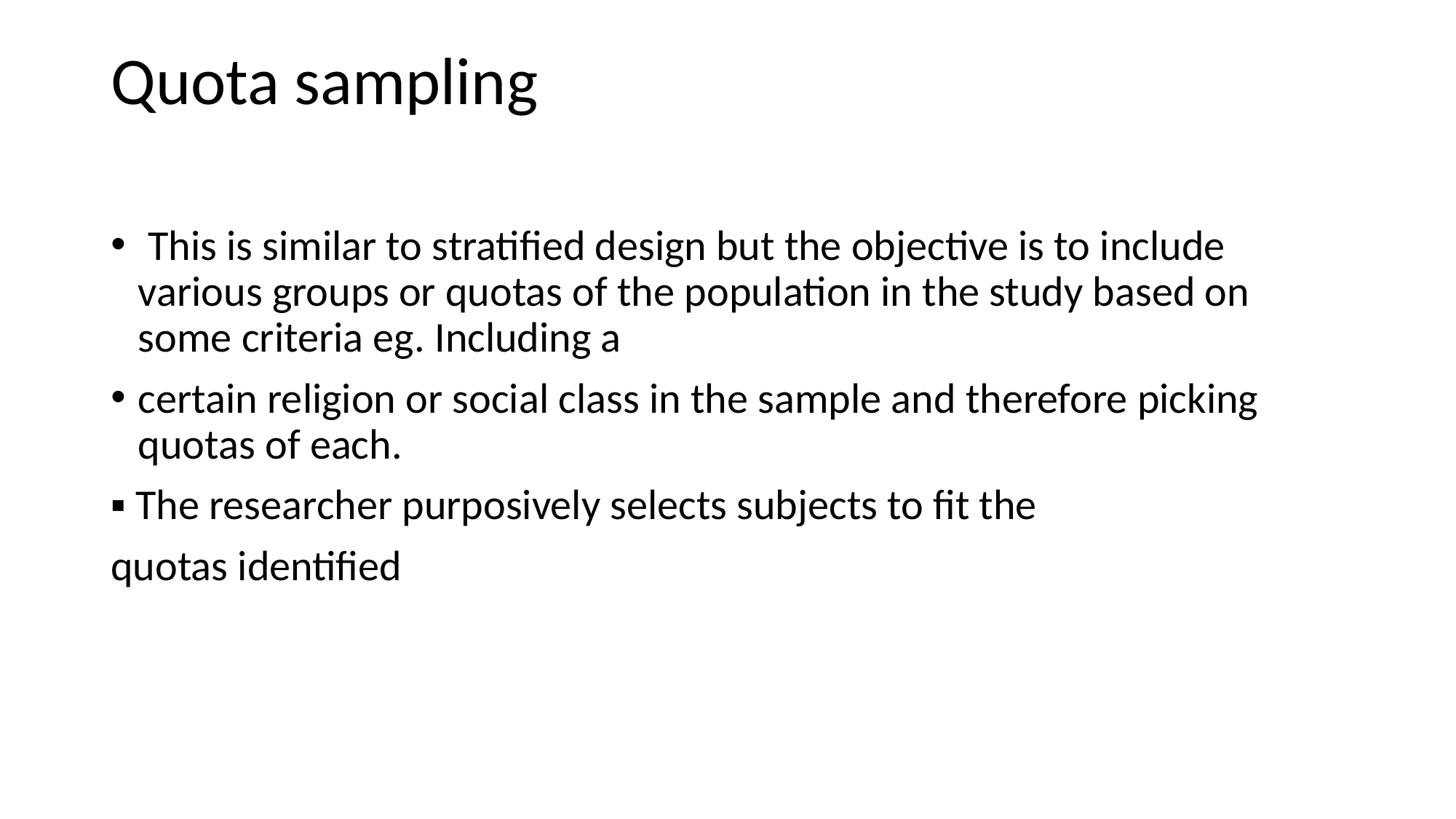

# Quota sampling
 This is similar to stratified design but the objective is to include various groups or quotas of the population in the study based on some criteria eg. Including a
certain religion or social class in the sample and therefore picking quotas of each.
▪ The researcher purposively selects subjects to fit the
quotas identified